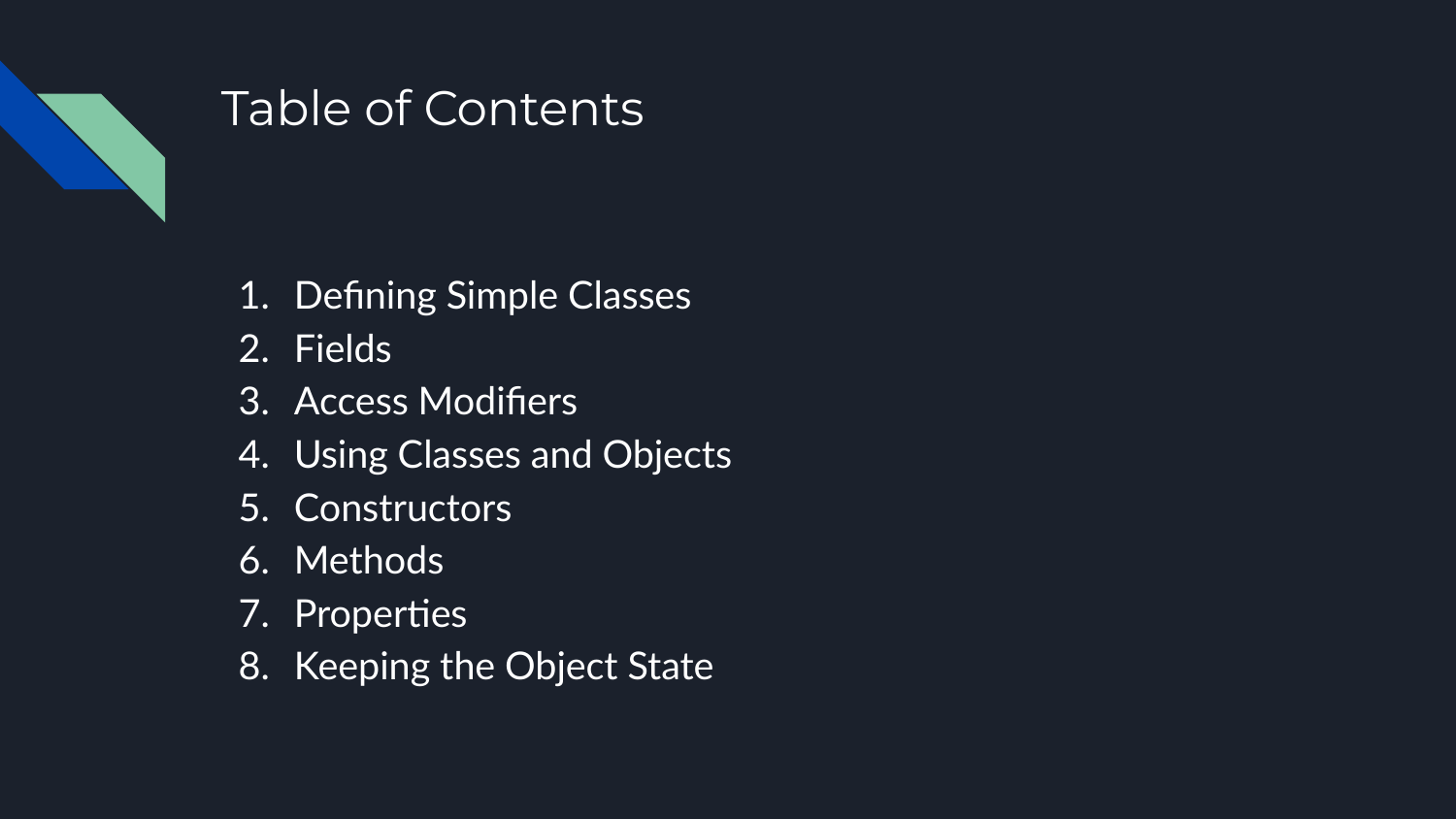

# Table of Contents

Defining Simple Classes
Fields
Access Modifiers
Using Classes and Objects
Constructors
Methods
Properties
Keeping the Object State